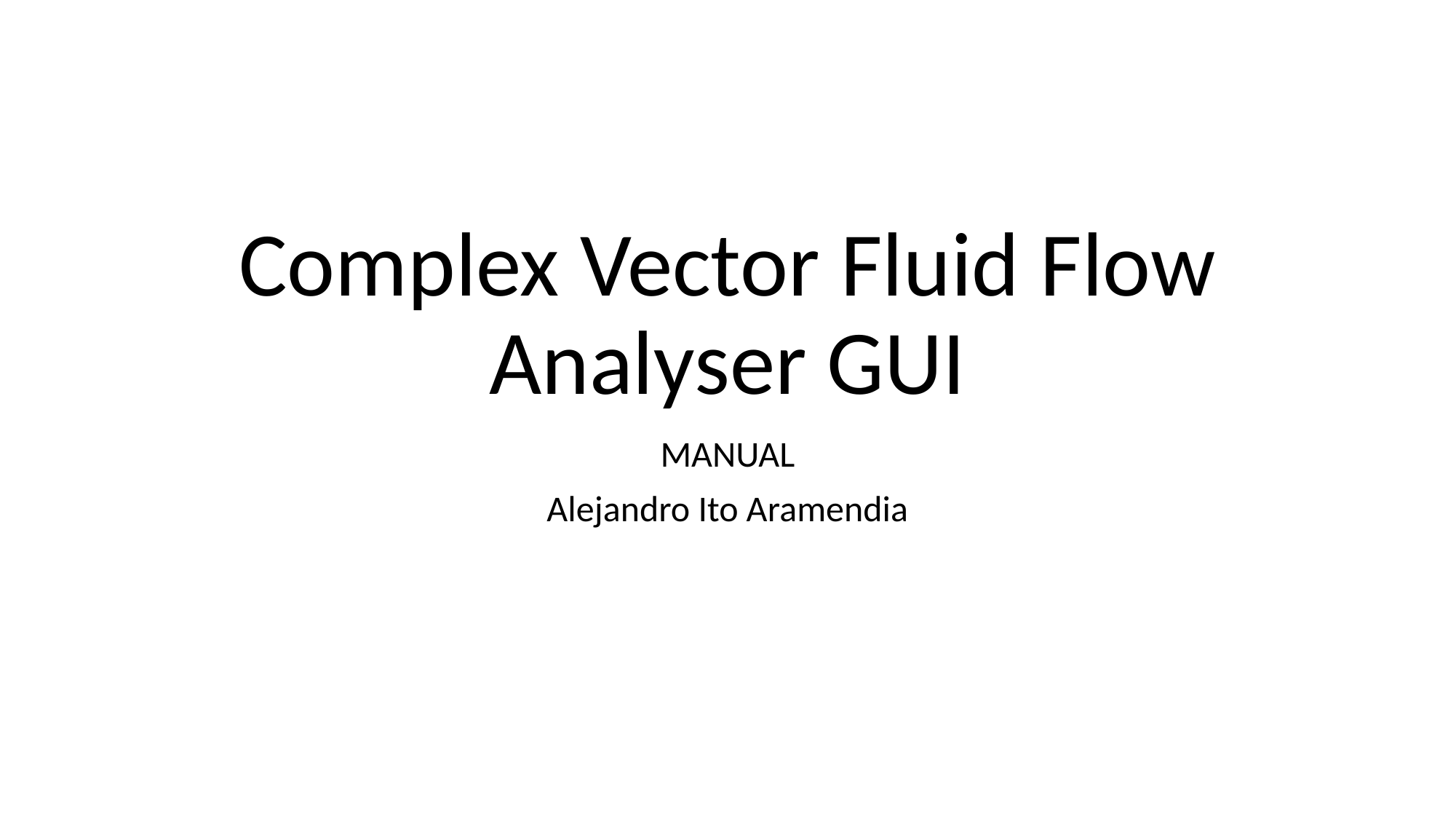

# Complex Vector Fluid Flow Analyser GUI
MANUAL
Alejandro Ito Aramendia